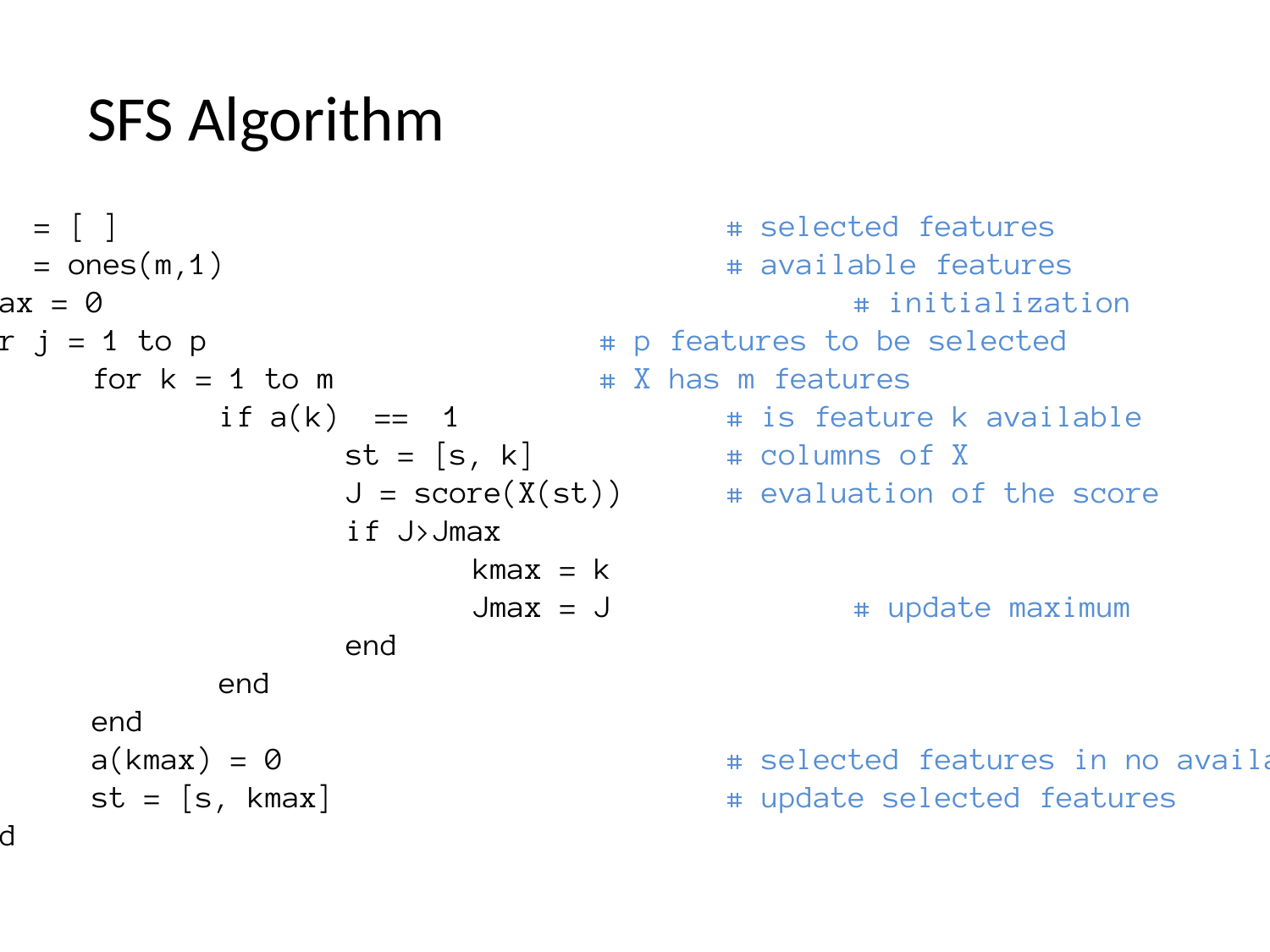

SFS Algorithm
s   = [ ]  					# selected features
a   = ones(m,1)  				# available features
Jmax = 0						# initialization
for j = 1 to p         		# p features to be selected
	for k = 1 to m      		# X has m features
		if a(k)  ==  1			# is feature k available
			st = [s, k]		# columns of X
			J = score(X(st))	# evaluation of the score
			if J>Jmax
				kmax = k
				Jmax = J		# update maximum
			end
		end
	end
	a(kmax) = 0				# selected features in no available
	st = [s, kmax]				# update selected features
end